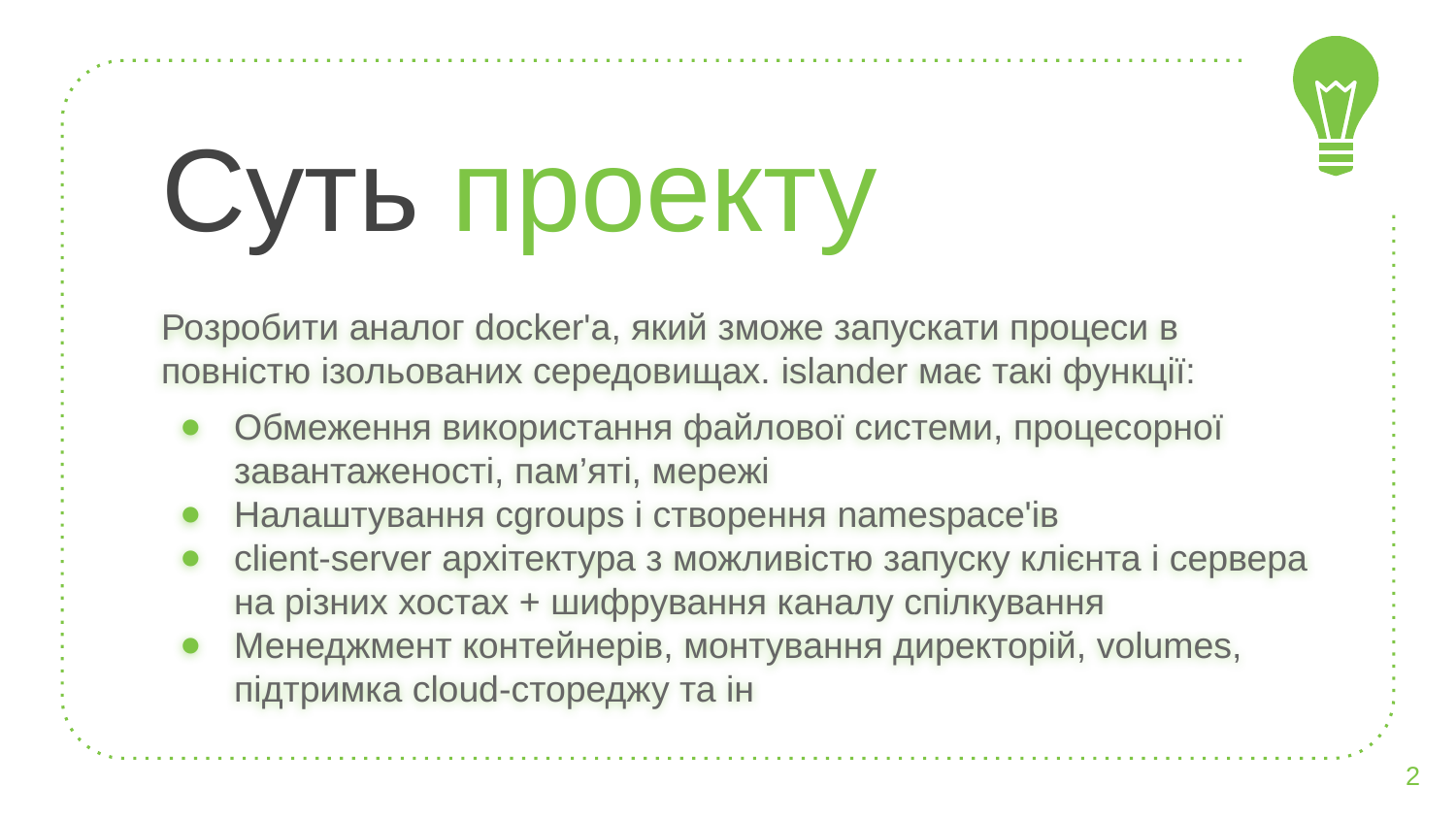

# Суть проекту
Розробити аналог docker'а, який зможе запускати процеси в повністю ізольованих середовищах. islander має такі функції:
Обмеження використання файлової системи, процесорної завантаженості, пам’яті, мережі
Налаштування cgroups і створення namespace'ів
client-server архітектура з можливістю запуску клієнта і сервера на різних хостах + шифрування каналу спілкування
Менеджмент контейнерів, монтування директорій, volumes, підтримка cloud-стореджу та ін

2